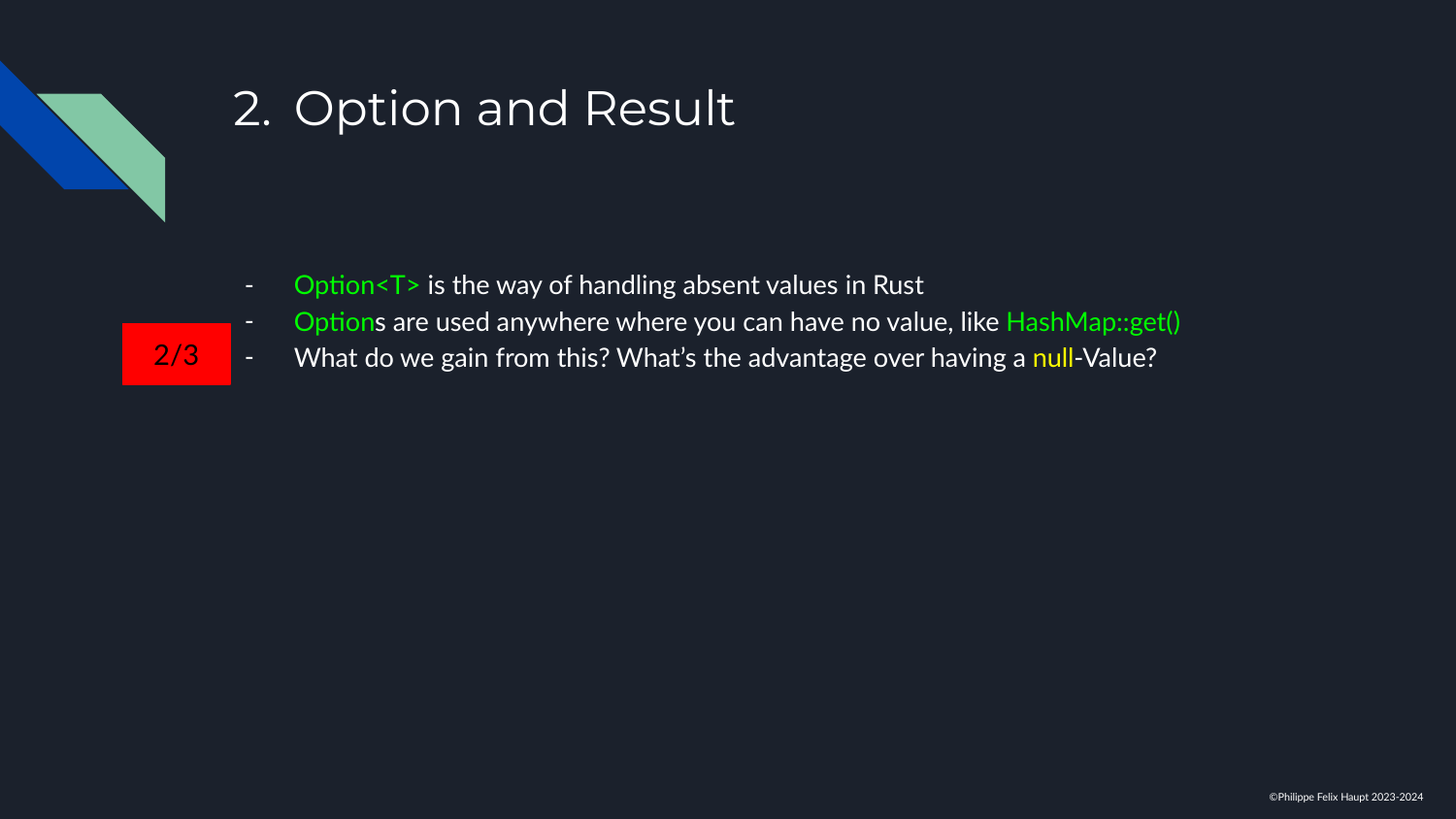

# Option and Result
Option<T> is the way of handling absent values in Rust
Options are used anywhere where you can have no value, like HashMap::get()
What do we gain from this? What’s the advantage over having a null-Value?
2/3
©Philippe Felix Haupt 2023-2024